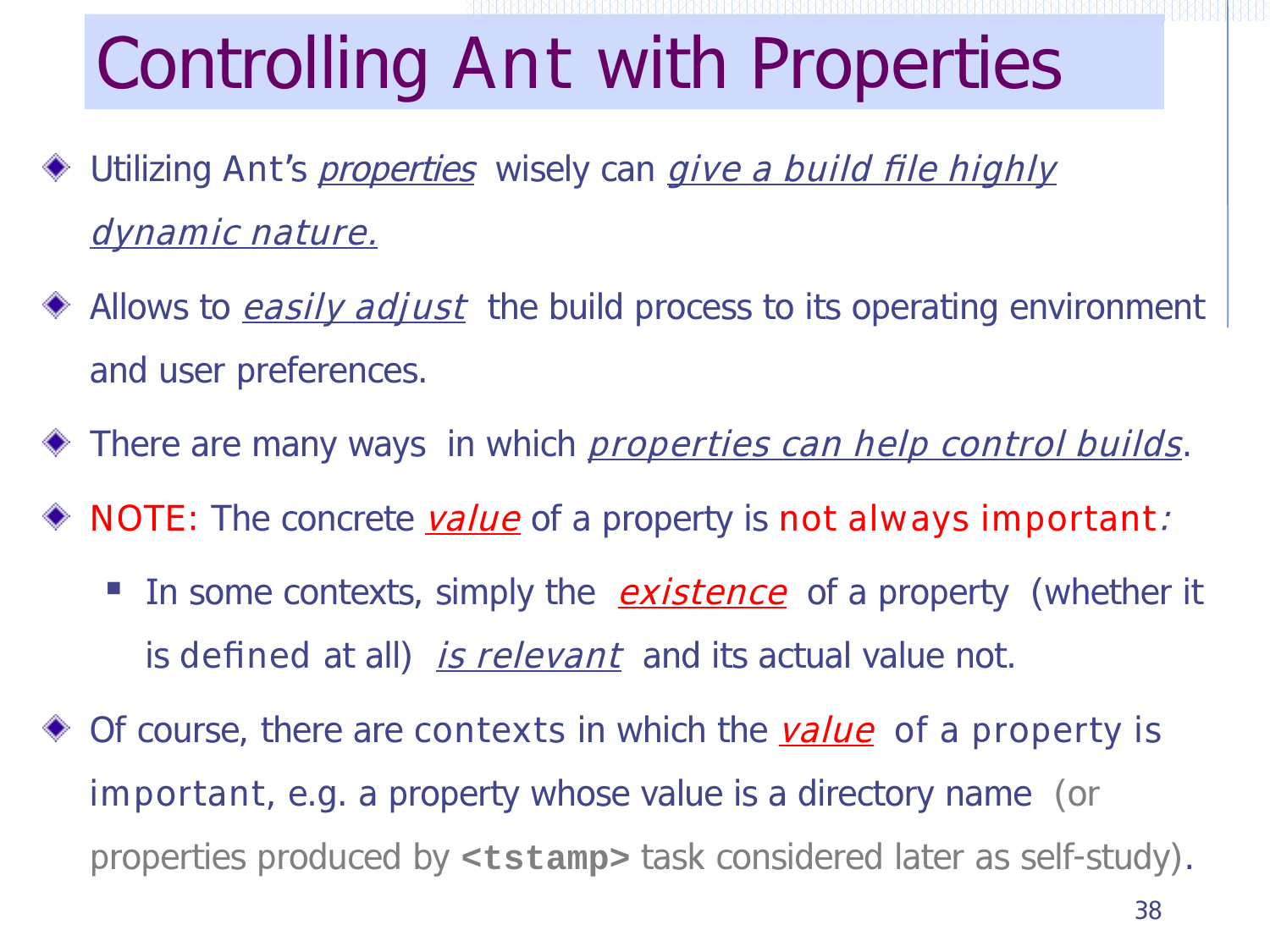

# Controlling Ant with Properties
Utilizing Ant’s properties  wisely can give a build file highly dynamic nature.
Allows to easily adjust  the build process to its operating environment and user preferences.
There are many ways  in which properties can help control builds.
NOTE: The concrete value of a property is not always important:
In some contexts, simply the  existence  of a property  (whether it is defined at all)  is relevant  and its actual value not.
Of course, there are contexts in which the value  of a property is important, e.g. a property whose value is a directory name  (or properties produced by <tstamp> task considered later as self-study).
38